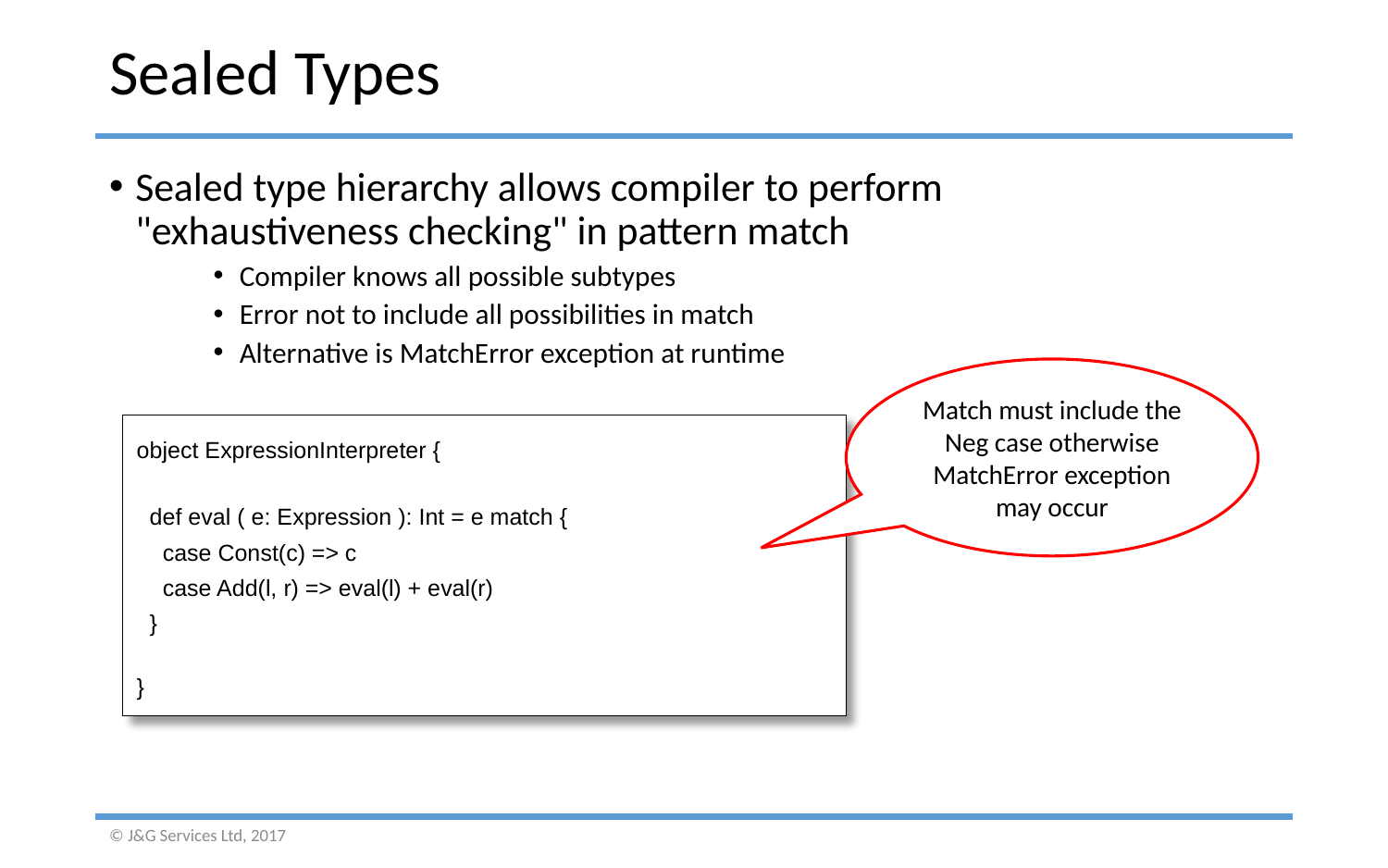

# Sealed Types
Sealed type hierarchy allows compiler to perform
"exhaustiveness checking" in pattern match
Compiler knows all possible subtypes
Error not to include all possibilities in match
Alternative is MatchError exception at runtime
Match must include the Neg case otherwise MatchError exception may occur
object ExpressionInterpreter {

  def eval ( e: Expression ): Int = e match {
    case Const(c) => c
    case Add(l, r) => eval(l) + eval(r)
  }

}